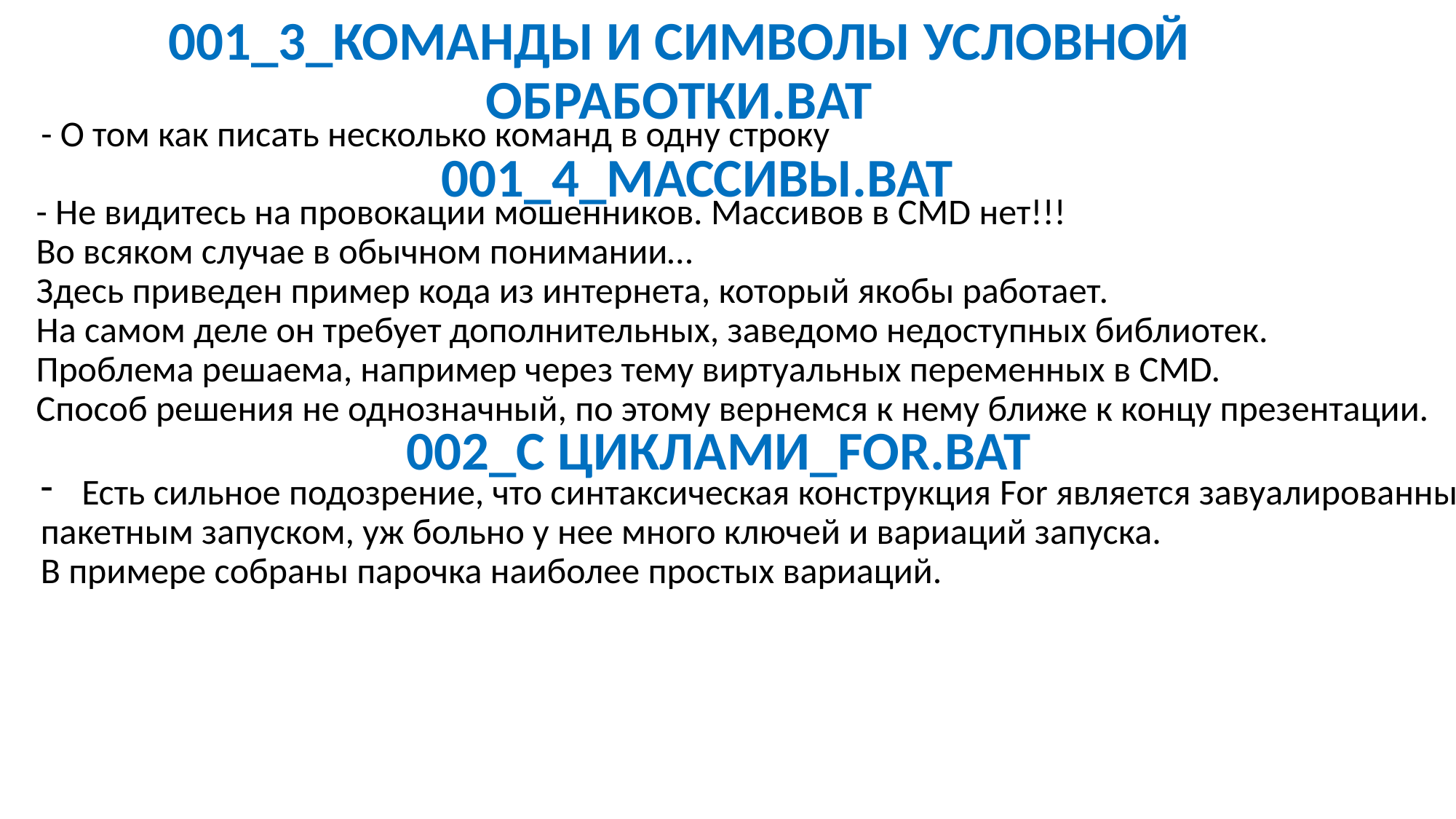

001_3_Команды и символы условной обработки.bat
- О том как писать несколько команд в одну строку
001_4_Массивы.bat
- Не видитесь на провокации мошенников. Массивов в CMD нет!!!
Во всяком случае в обычном понимании…
Здесь приведен пример кода из интернета, который якобы работает.
На самом деле он требует дополнительных, заведомо недоступных библиотек.
Проблема решаема, например через тему виртуальных переменных в CMD.
Способ решения не однозначный, по этому вернемся к нему ближе к концу презентации.
002_С циклами_For.bat
Есть сильное подозрение, что синтаксическая конструкция For является завуалированным
пакетным запуском, уж больно у нее много ключей и вариаций запуска.
В примере собраны парочка наиболее простых вариаций.